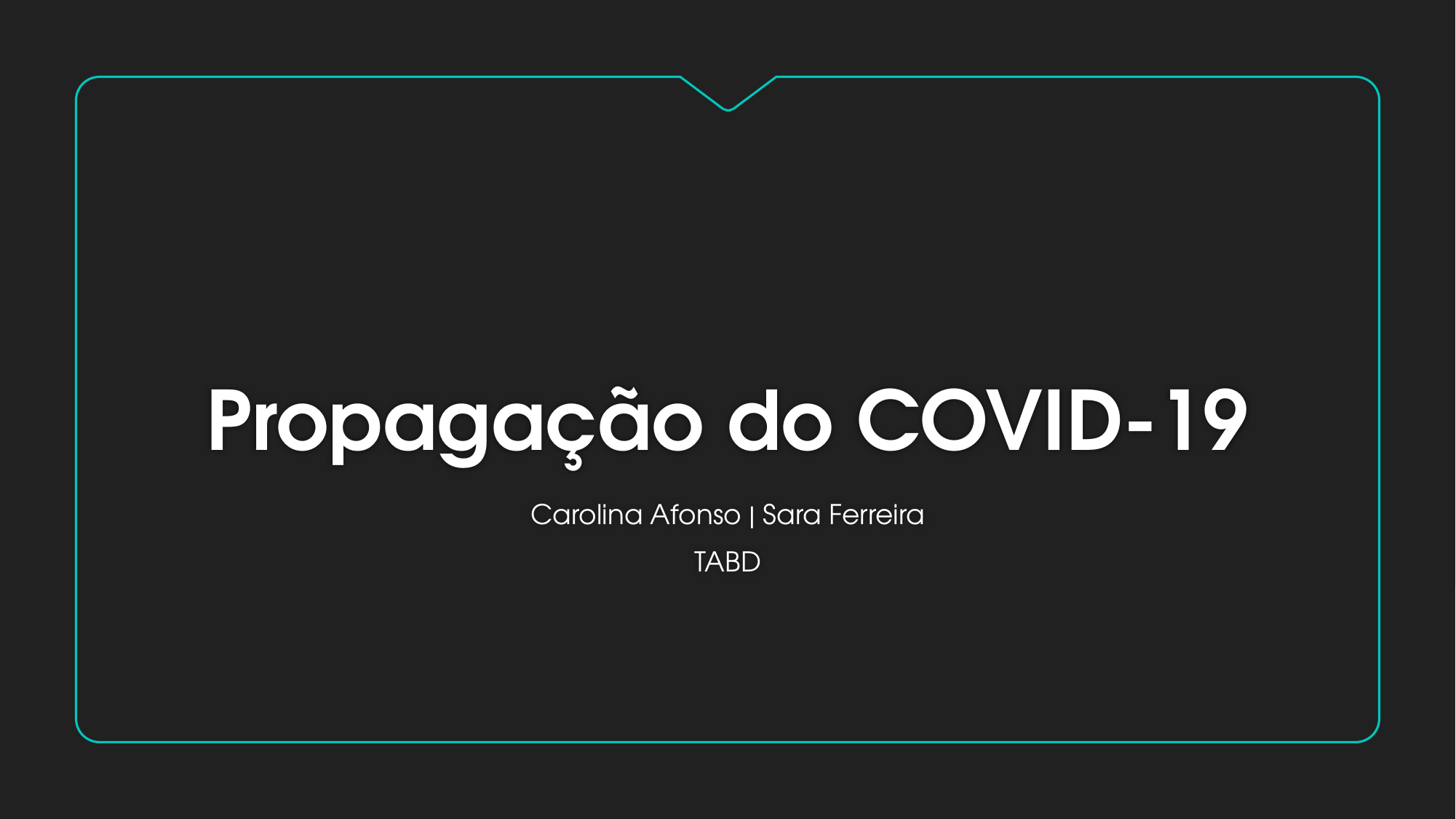

# Propagação do COVID-19
Carolina Afonso | Sara Ferreira
TABD